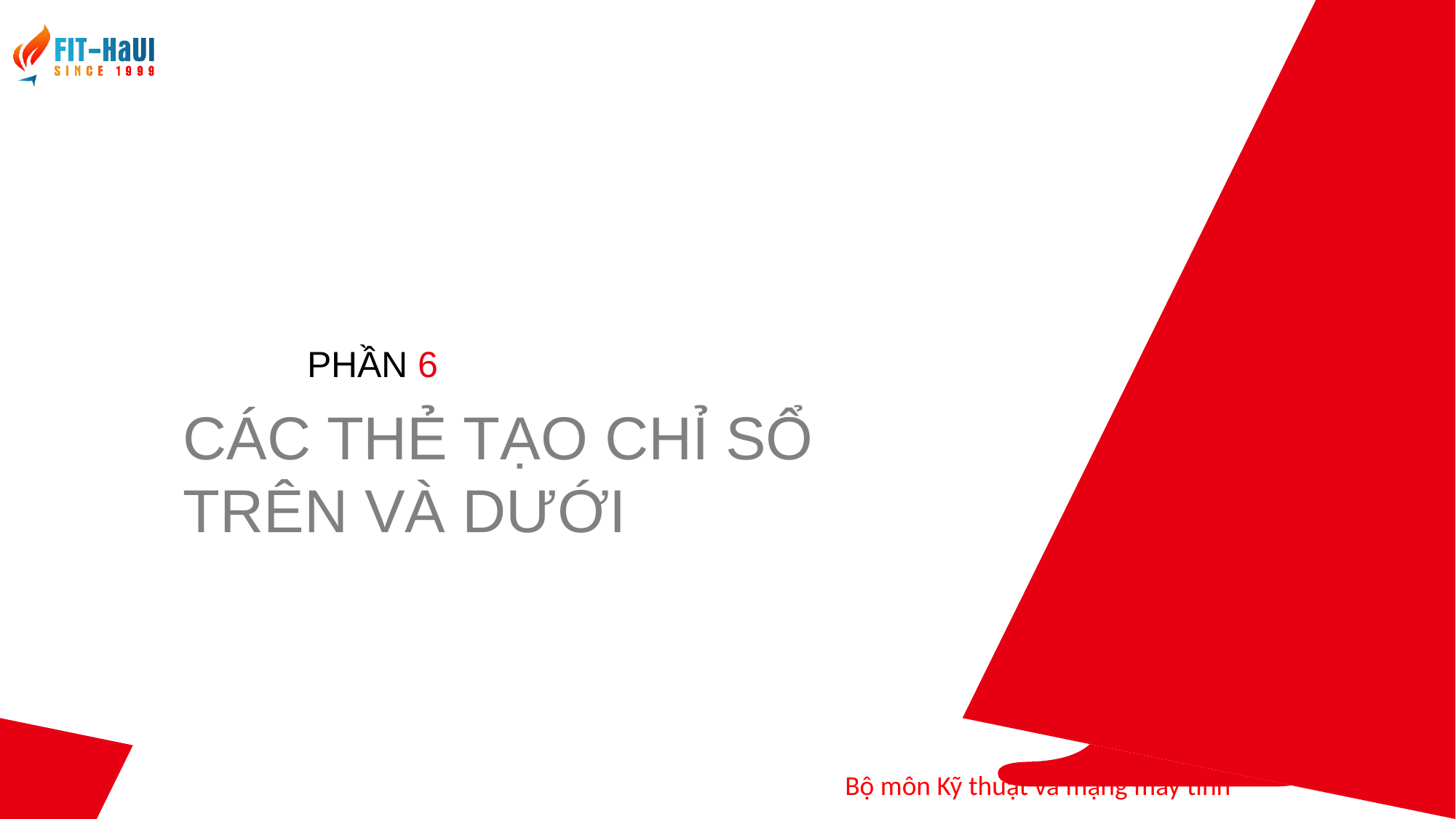

PHẦN 6
CÁC THẺ TẠO CHỈ SỔ TRÊN VÀ DƯỚI